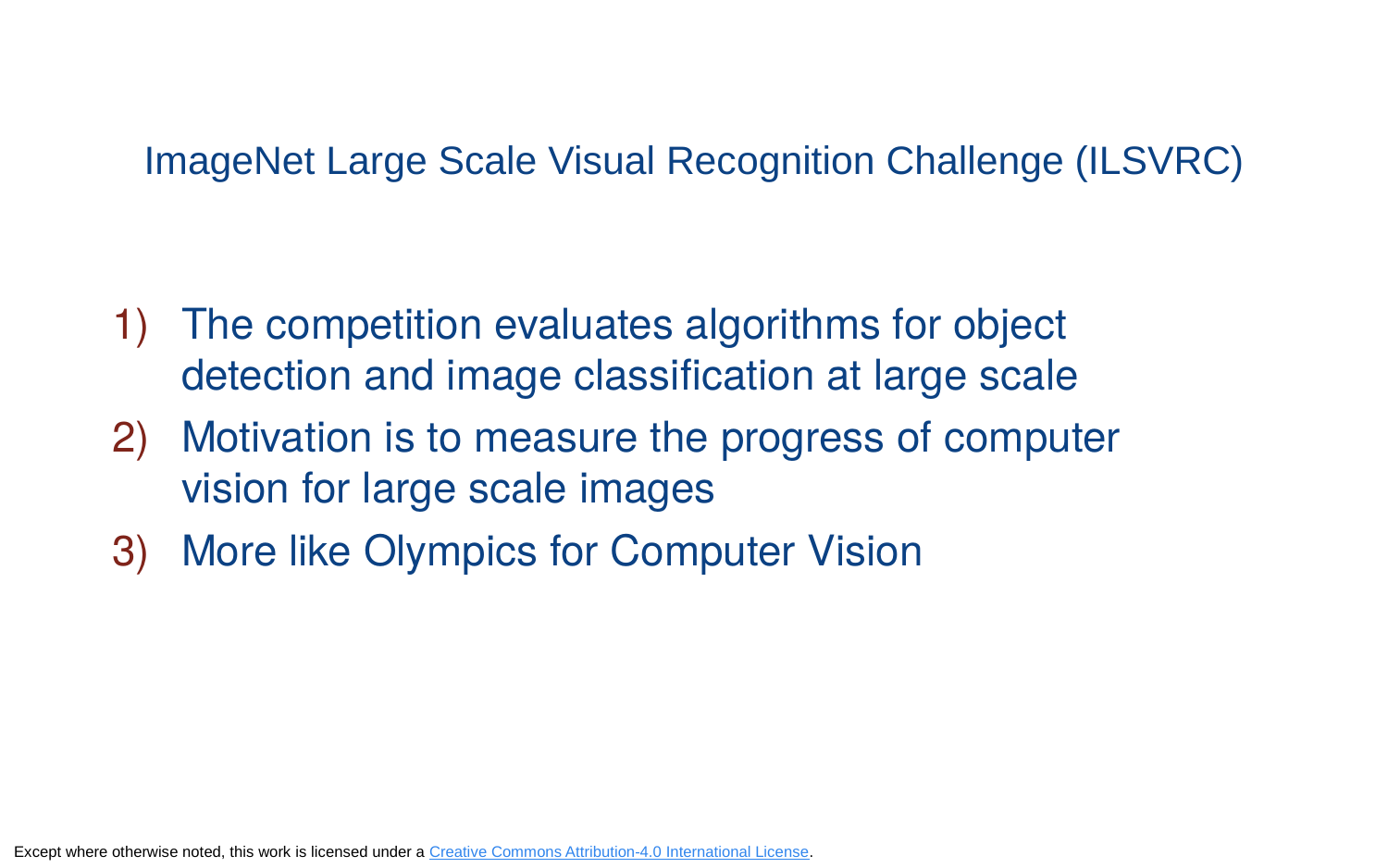

# ImageNet Large Scale Visual Recognition Challenge (ILSVRC)
The competition evaluates algorithms for object detection and image classification at large scale
Motivation is to measure the progress of computer vision for large scale images
More like Olympics for Computer Vision